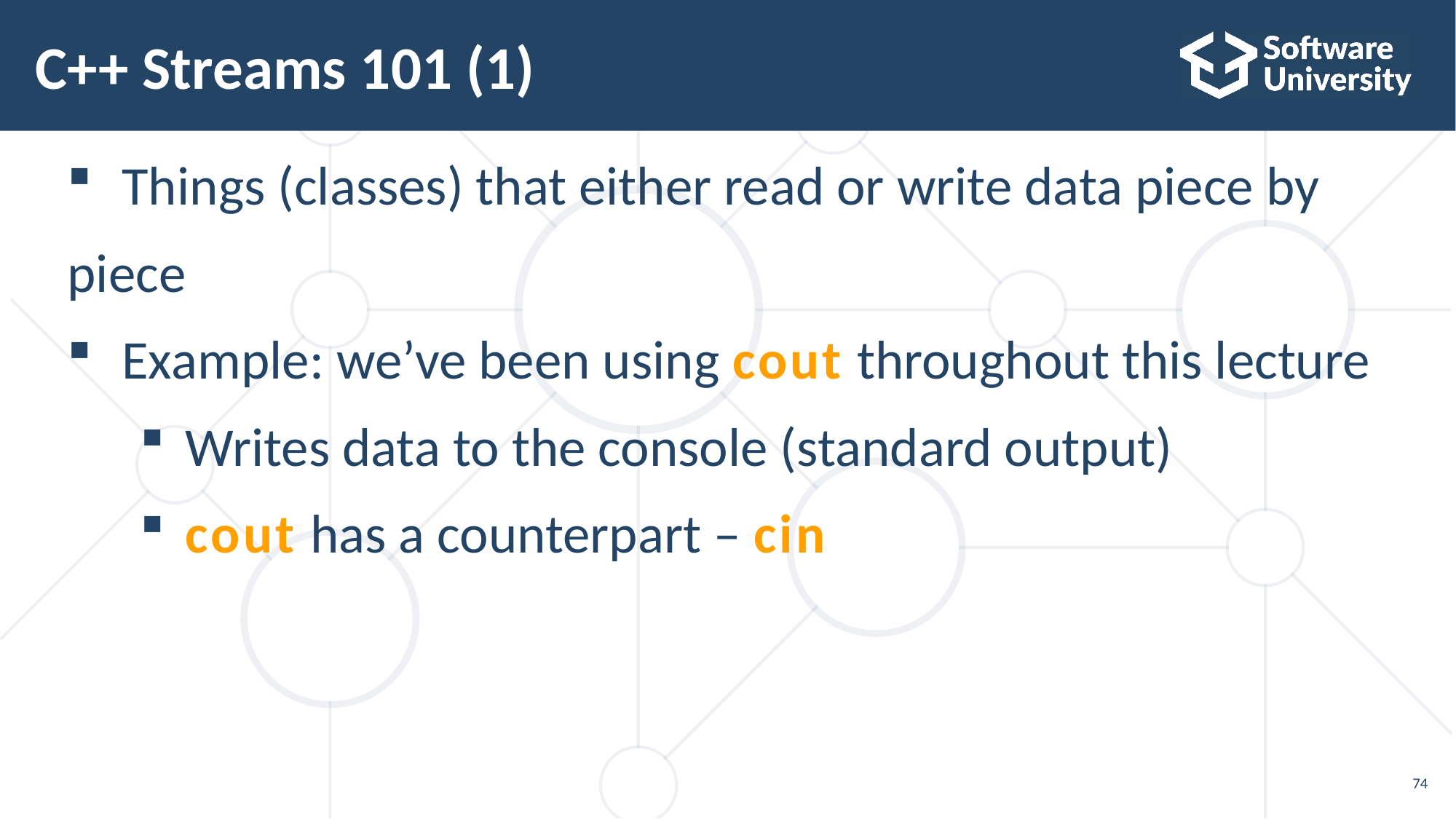

# C++ Streams 101 (1)
Things (classes) that either read or write data piece by
piece
Example: we’ve been using cout throughout this lecture
Writes data to the console (standard output)
cout has a counterpart – cin

74